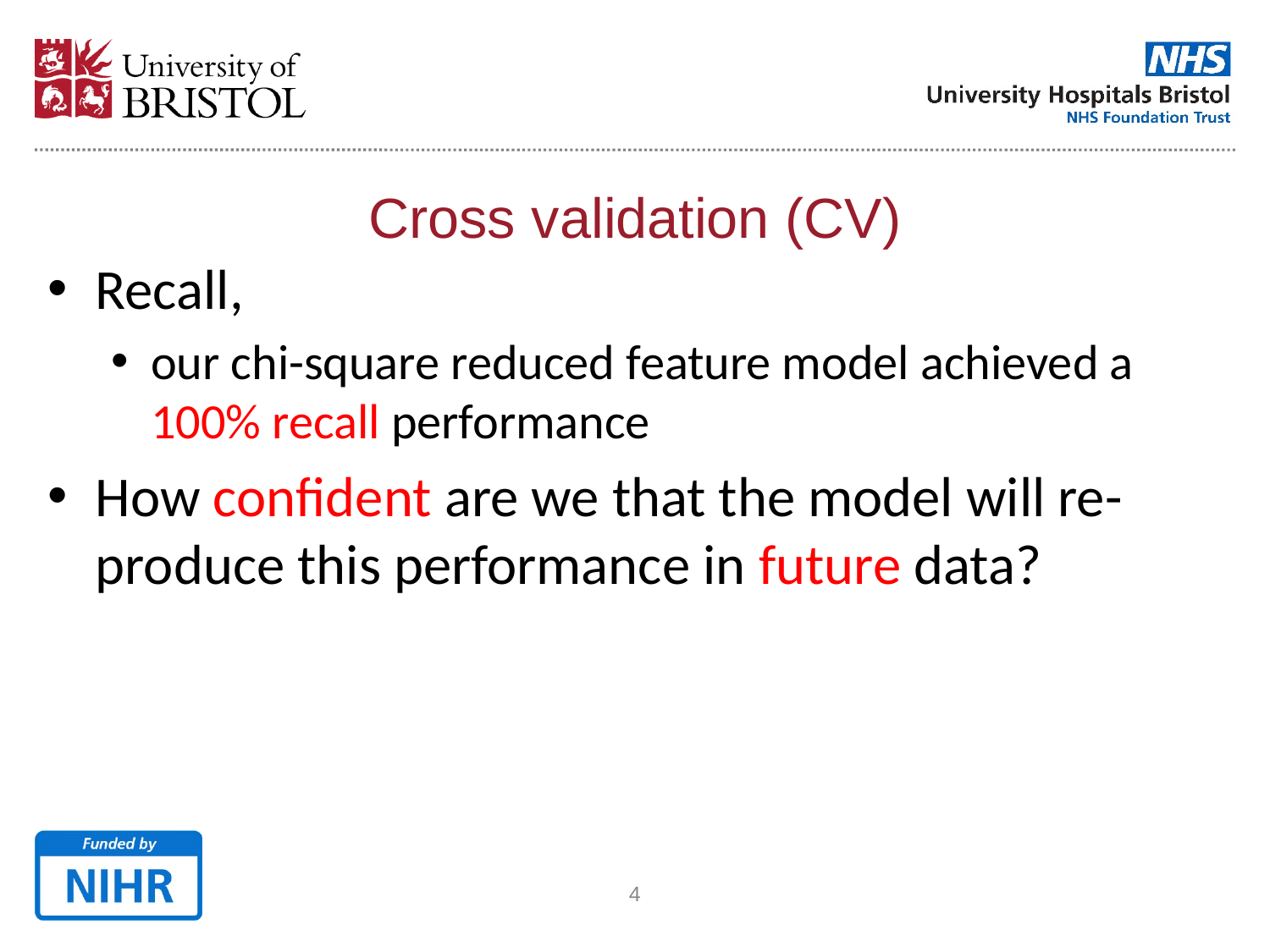

Cross validation (CV)
Recall,
our chi-square reduced feature model achieved a 100% recall performance
How confident are we that the model will re-produce this performance in future data?
4